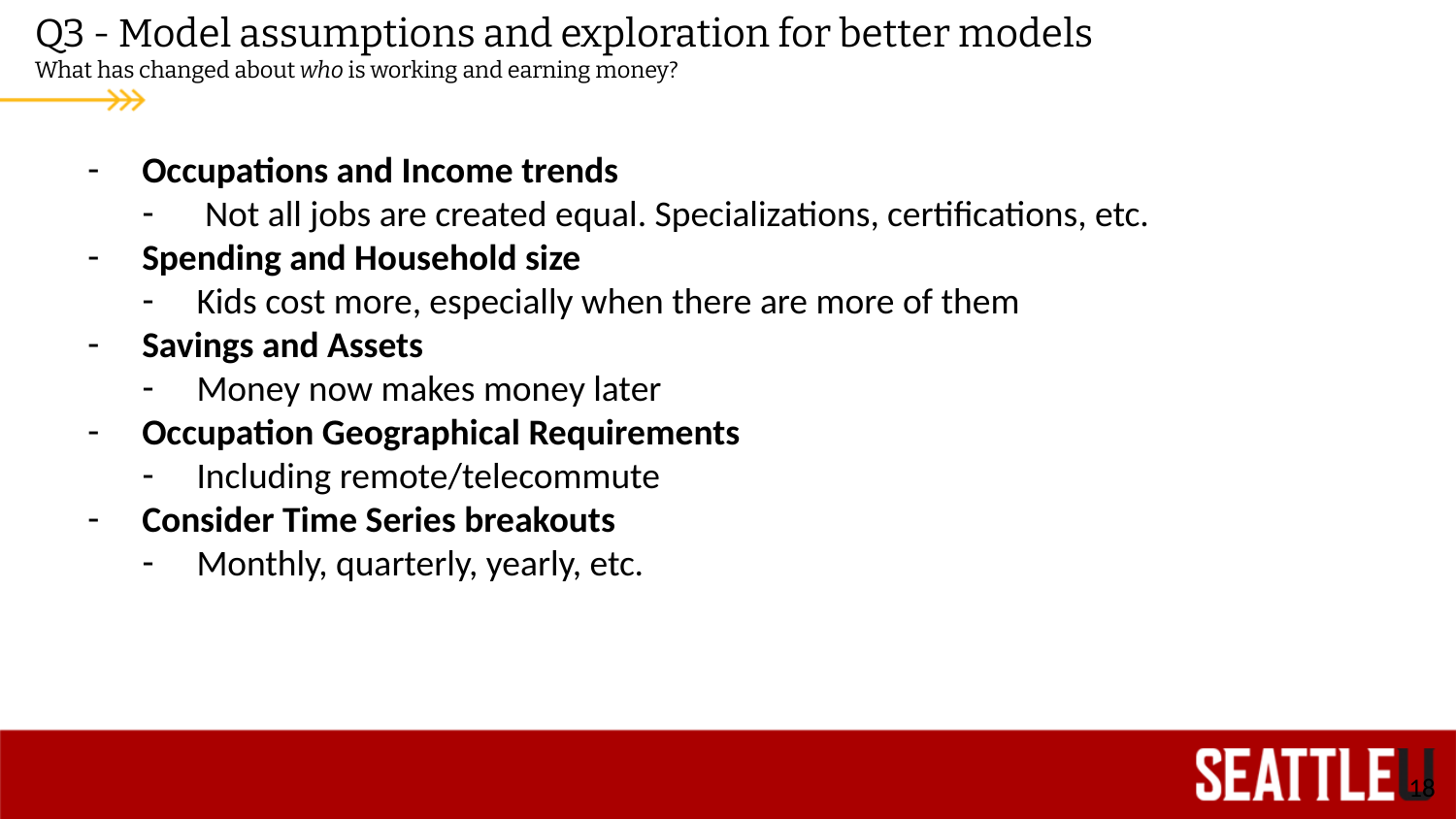

# Q3 - Model assumptions and exploration for better models
What has changed about who is working and earning money?
Occupations and Income trends
 Not all jobs are created equal. Specializations, certifications, etc.
Spending and Household size
Kids cost more, especially when there are more of them
Savings and Assets
Money now makes money later
Occupation Geographical Requirements
Including remote/telecommute
Consider Time Series breakouts
Monthly, quarterly, yearly, etc.
18